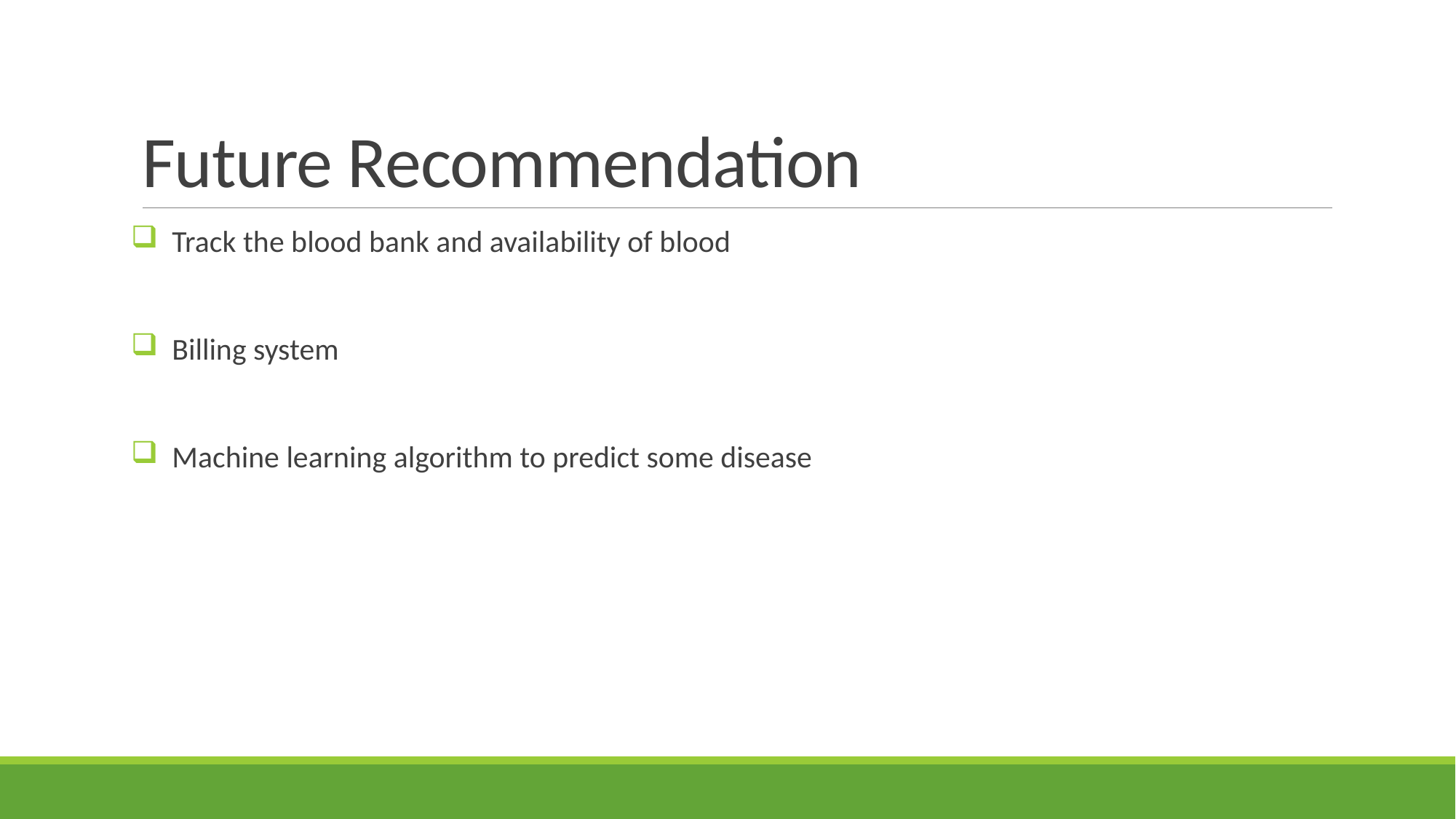

# Future Recommendation
  Track the blood bank and availability of blood

  Billing system

  Machine learning algorithm to predict some disease